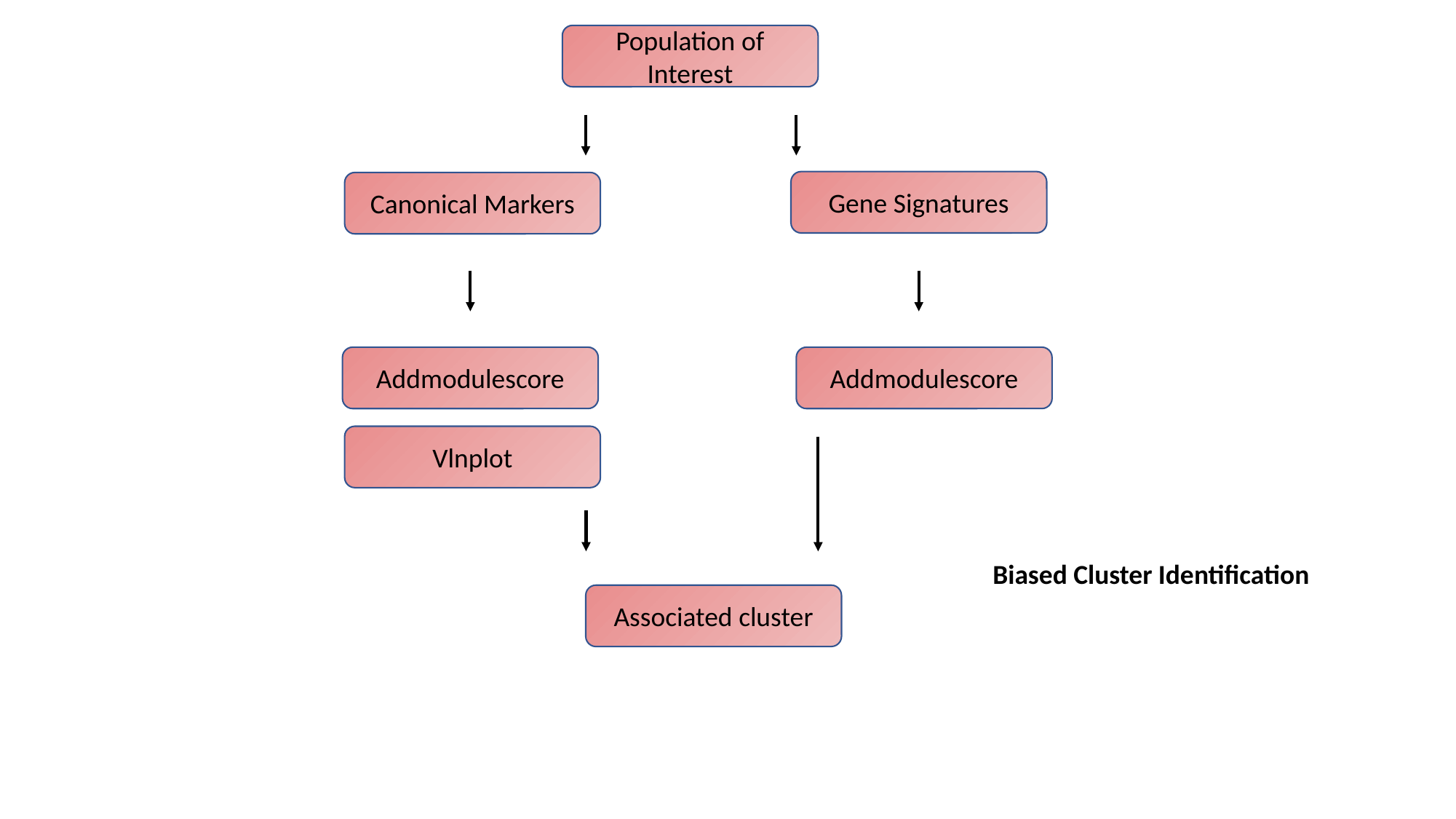

Population of Interest
Gene Signatures
Canonical Markers
Addmodulescore
Addmodulescore
Vlnplot
Biased Cluster Identification
Associated cluster